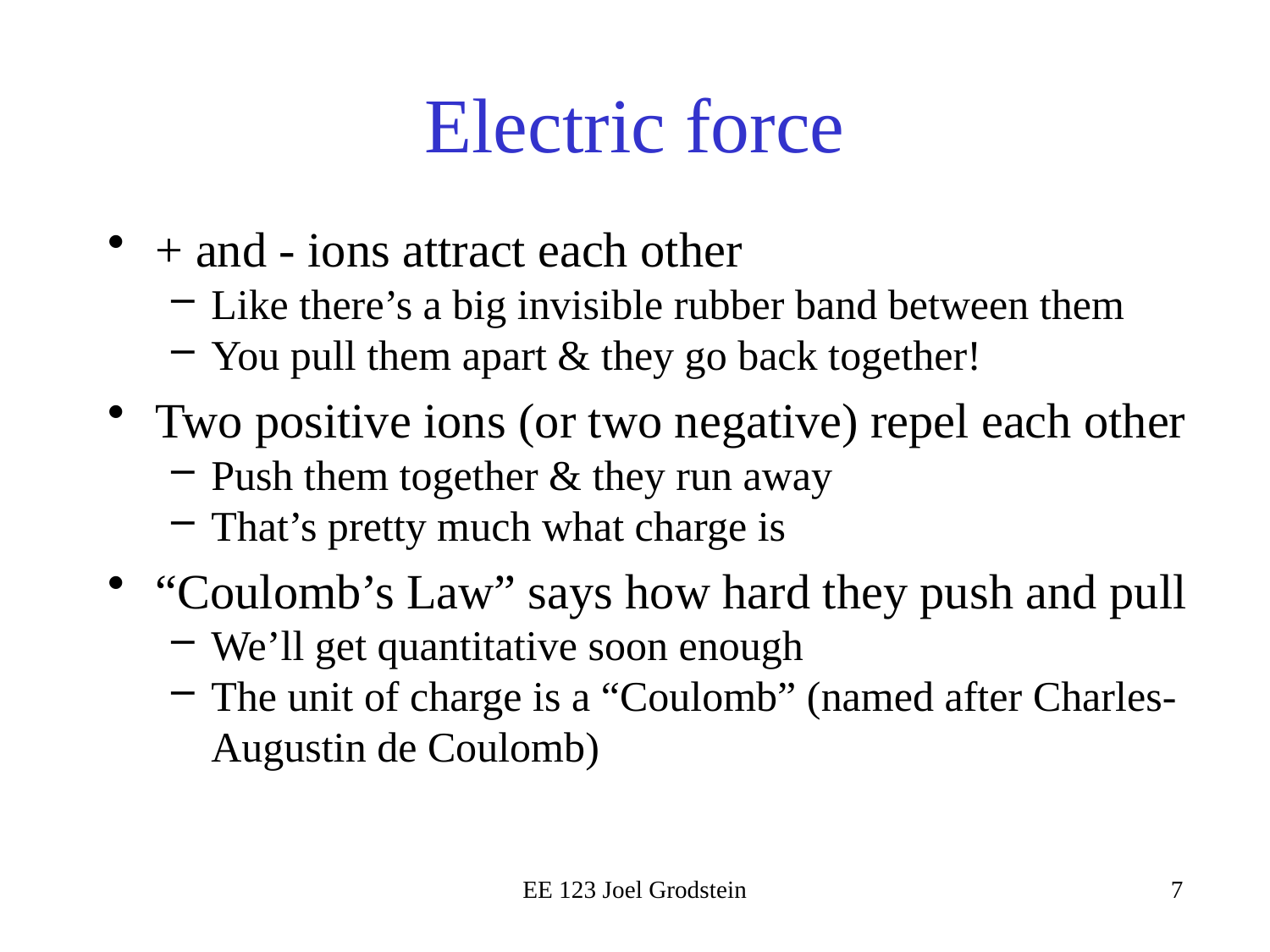

# Electric force
+ and - ions attract each other
Like there’s a big invisible rubber band between them
You pull them apart & they go back together!
Two positive ions (or two negative) repel each other
Push them together & they run away
That’s pretty much what charge is
“Coulomb’s Law” says how hard they push and pull
We’ll get quantitative soon enough
The unit of charge is a “Coulomb” (named after Charles-Augustin de Coulomb)

EE 123 Joel Grodstein